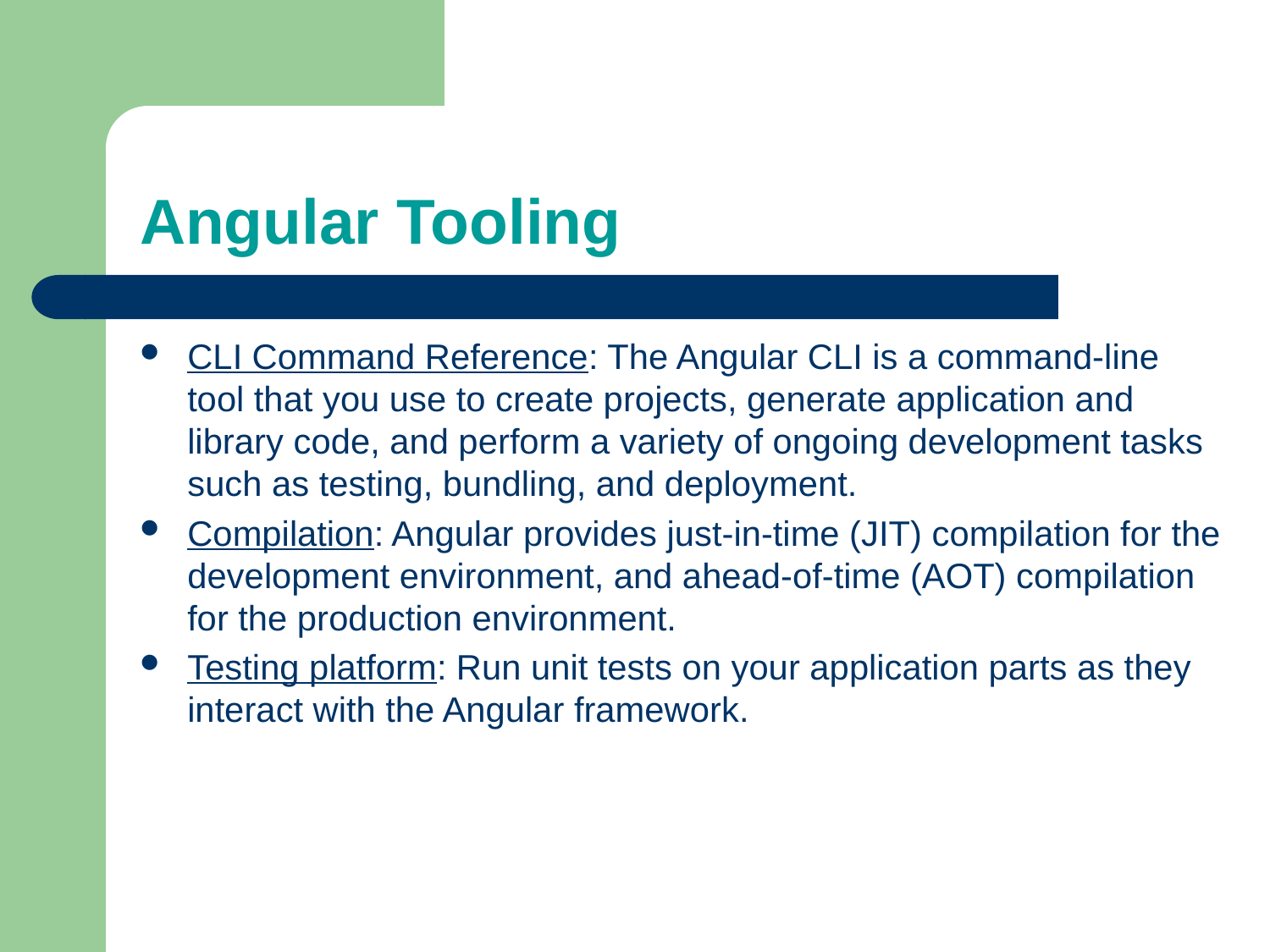

# Angular Tooling
CLI Command Reference: The Angular CLI is a command-line tool that you use to create projects, generate application and library code, and perform a variety of ongoing development tasks such as testing, bundling, and deployment.
Compilation: Angular provides just-in-time (JIT) compilation for the development environment, and ahead-of-time (AOT) compilation for the production environment.
Testing platform: Run unit tests on your application parts as they interact with the Angular framework.